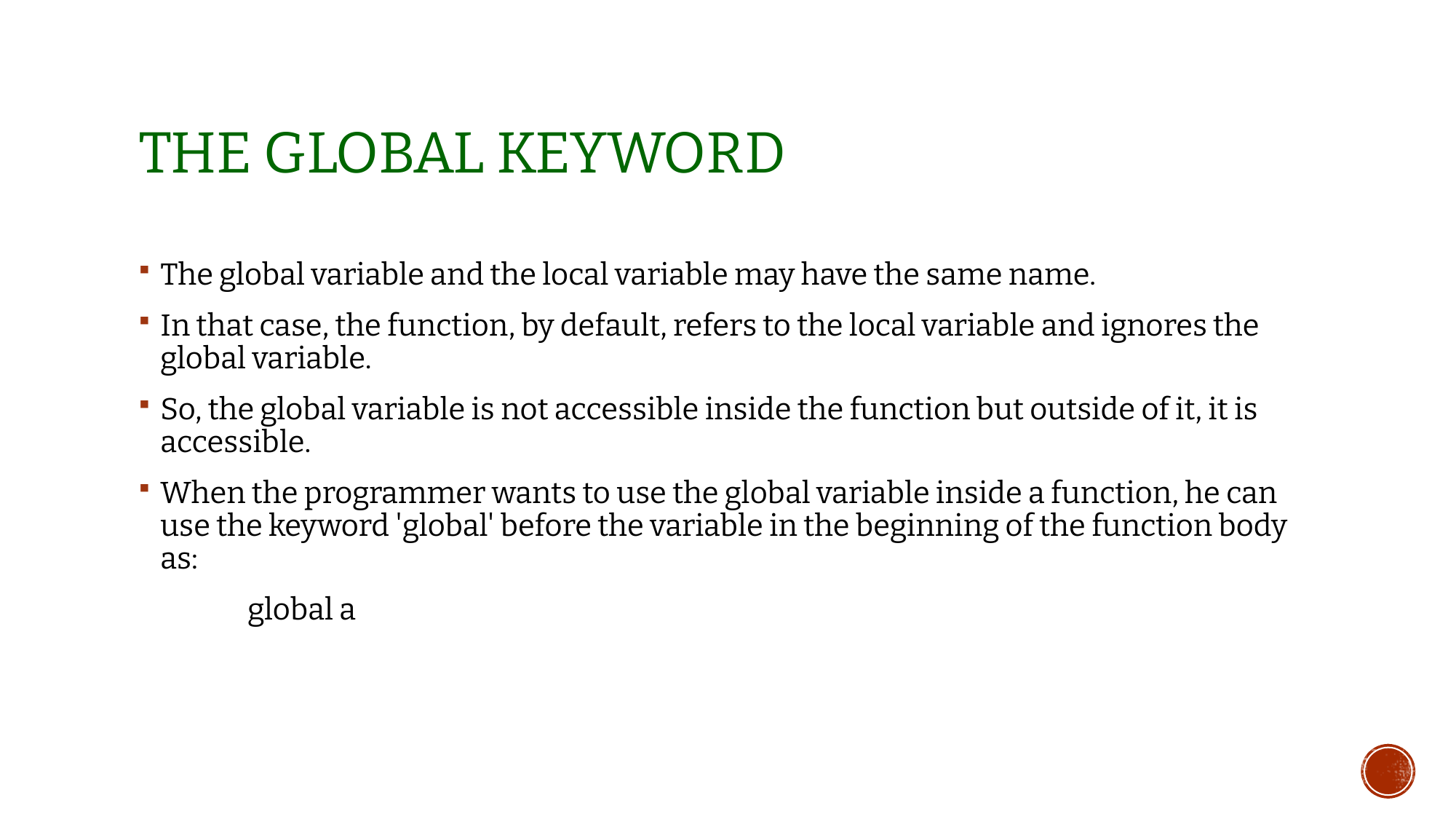

# The global keyword
The global variable and the local variable may have the same name.
In that case, the function, by default, refers to the local variable and ignores the global variable.
So, the global variable is not accessible inside the function but outside of it, it is accessible.
When the programmer wants to use the global variable inside a function, he can use the keyword 'global' before the variable in the beginning of the function body as:
	global a